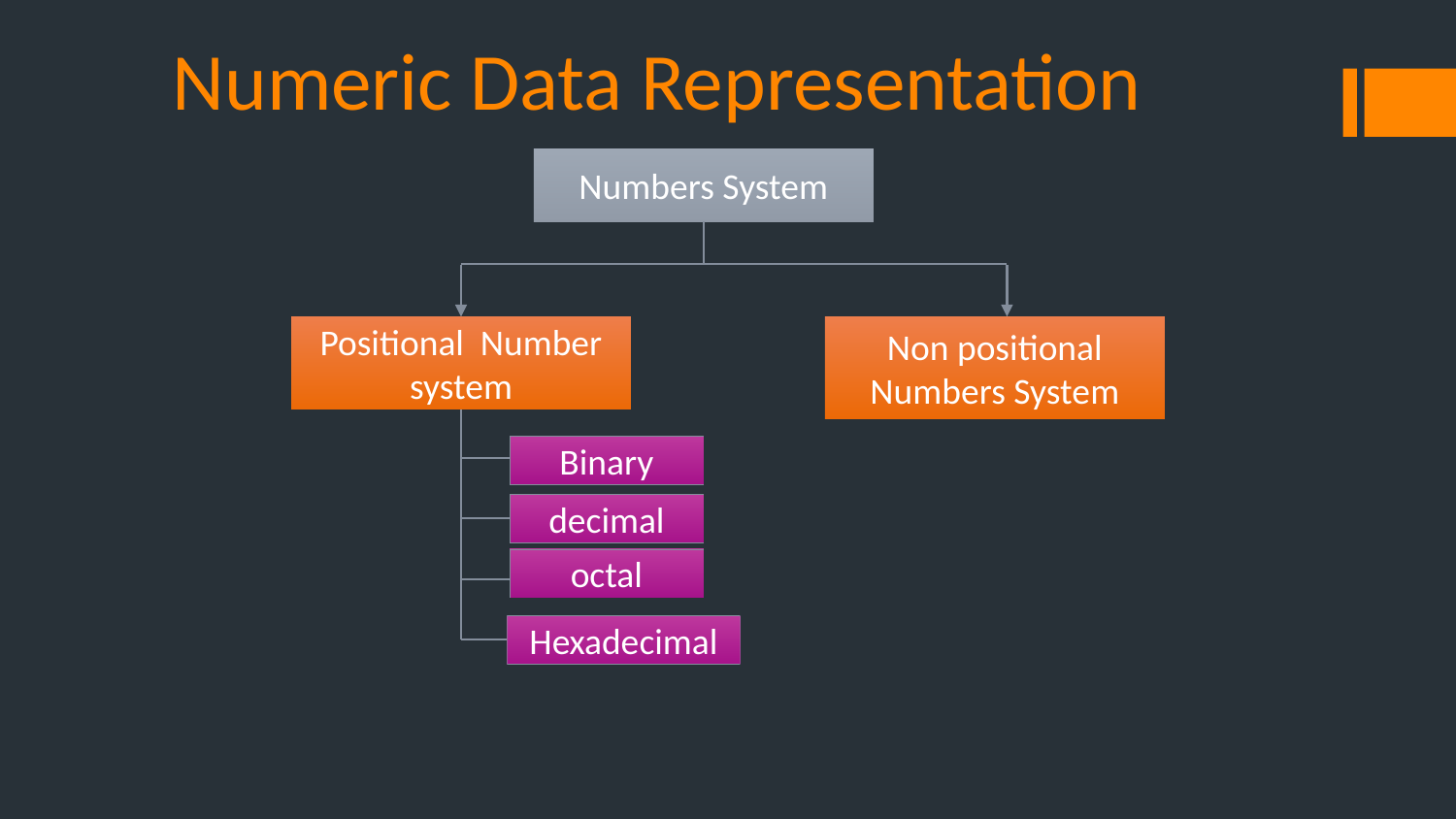

# Numeric Data Representation
Numbers System
Positional  Number system
Non positional Numbers System

Binary
decimal
octal
Hexadecimal